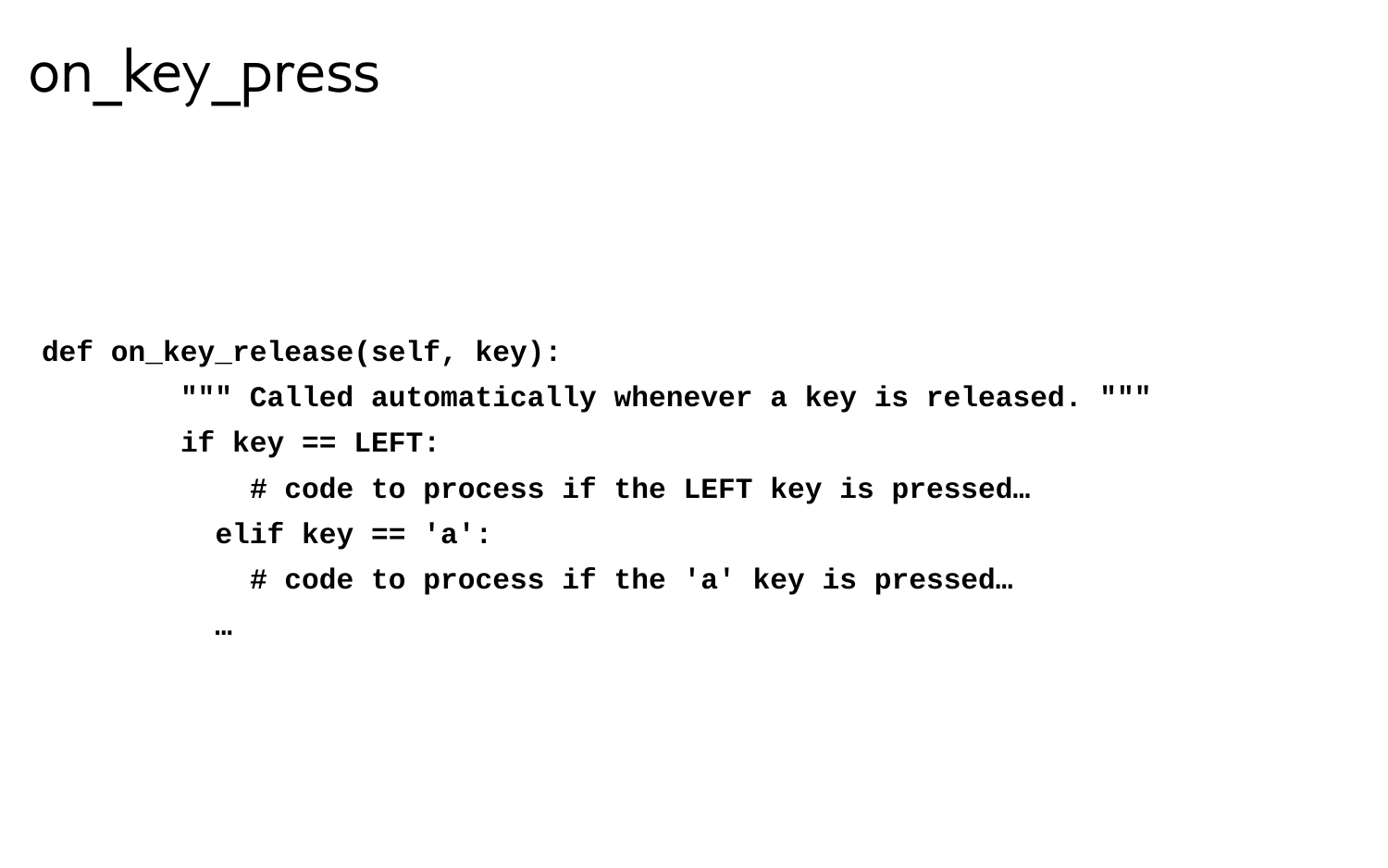

on_key_press

def on_key_release(self, key):
        """ Called automatically whenever a key is released. """
        if key == LEFT:
            # code to process if the LEFT key is pressed…
	  elif key == 'a':
            # code to process if the 'a' key is pressed…
	  …